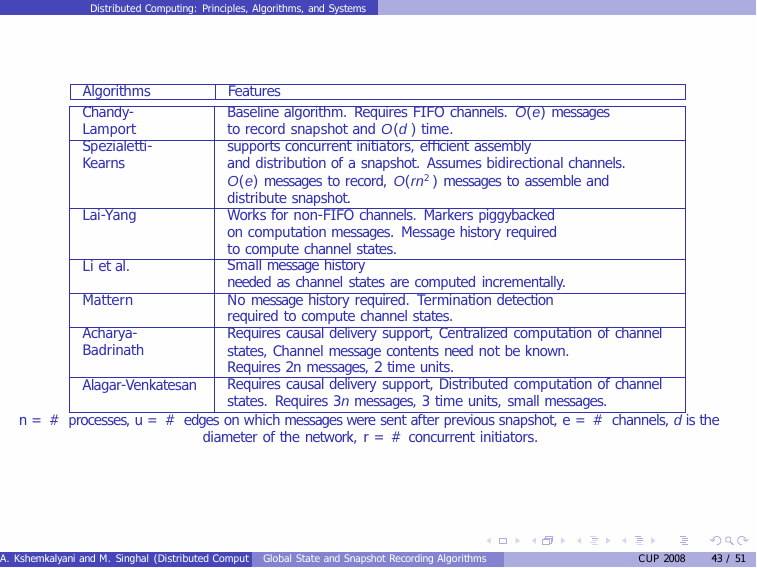

Distributed Computing: Principles, Algorithms, and Systems

Algorithms
Features
| Chandy- Lamport | Baseline algorithm. Requires FIFO channels. O(e) messages to record snapshot and O(d ) time. |
| --- | --- |
| Spezialetti- Kearns | supports concurrent initiators, efficient assembly and distribution of a snapshot. Assumes bidirectional channels. O(e) messages to record, O(rn2 ) messages to assemble and distribute snapshot. |
| Lai-Yang | Works for non-FIFO channels. Markers piggybacked on computation messages. Message history required to compute channel states. |
| Li et al. | Small message history needed as channel states are computed incrementally. |
| Mattern | No message history required. Termination detection required to compute channel states. |
| Acharya- Badrinath | Requires causal delivery support, Centralized computation of channel states, Channel message contents need not be known. Requires 2n messages, 2 time units. |
| Alagar-Venkatesan | Requires causal delivery support, Distributed computation of channel states. Requires 3n messages, 3 time units, small messages. |
n = # processes, u = # edges on which messages were sent after previous snapshot, e = # channels, d is the  diameter of the network, r = # concurrent initiators.

A. Kshemkalyani and M. Singhal (Distributed Comput    Global State and Snapshot Recording Algorithms
CUP 2008
43 / 51